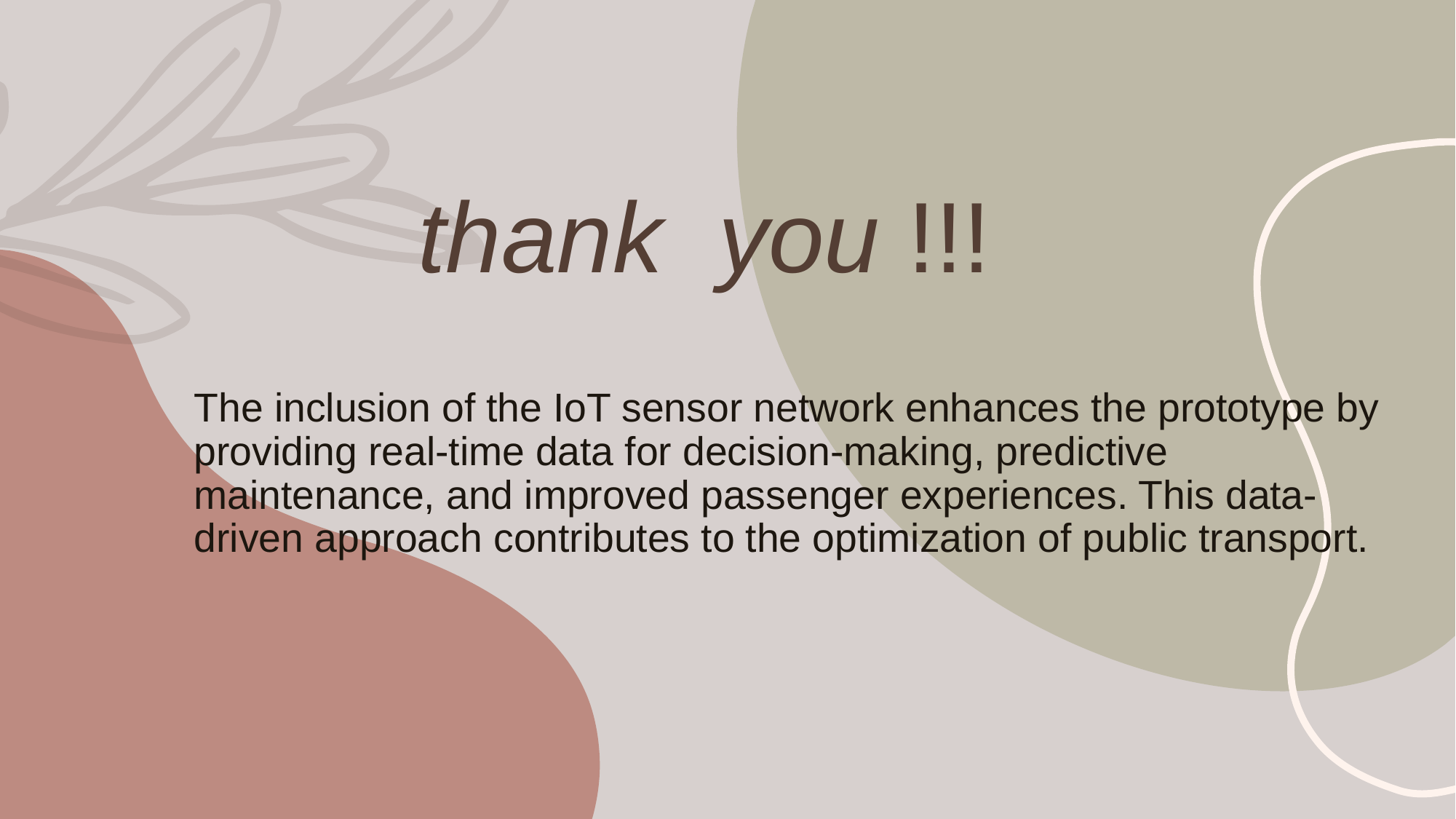

# thank  you !!!
The inclusion of the IoT sensor network enhances the prototype by providing real-time data for decision-making, predictive maintenance, and improved passenger experiences. This data-driven approach contributes to the optimization of public transport.